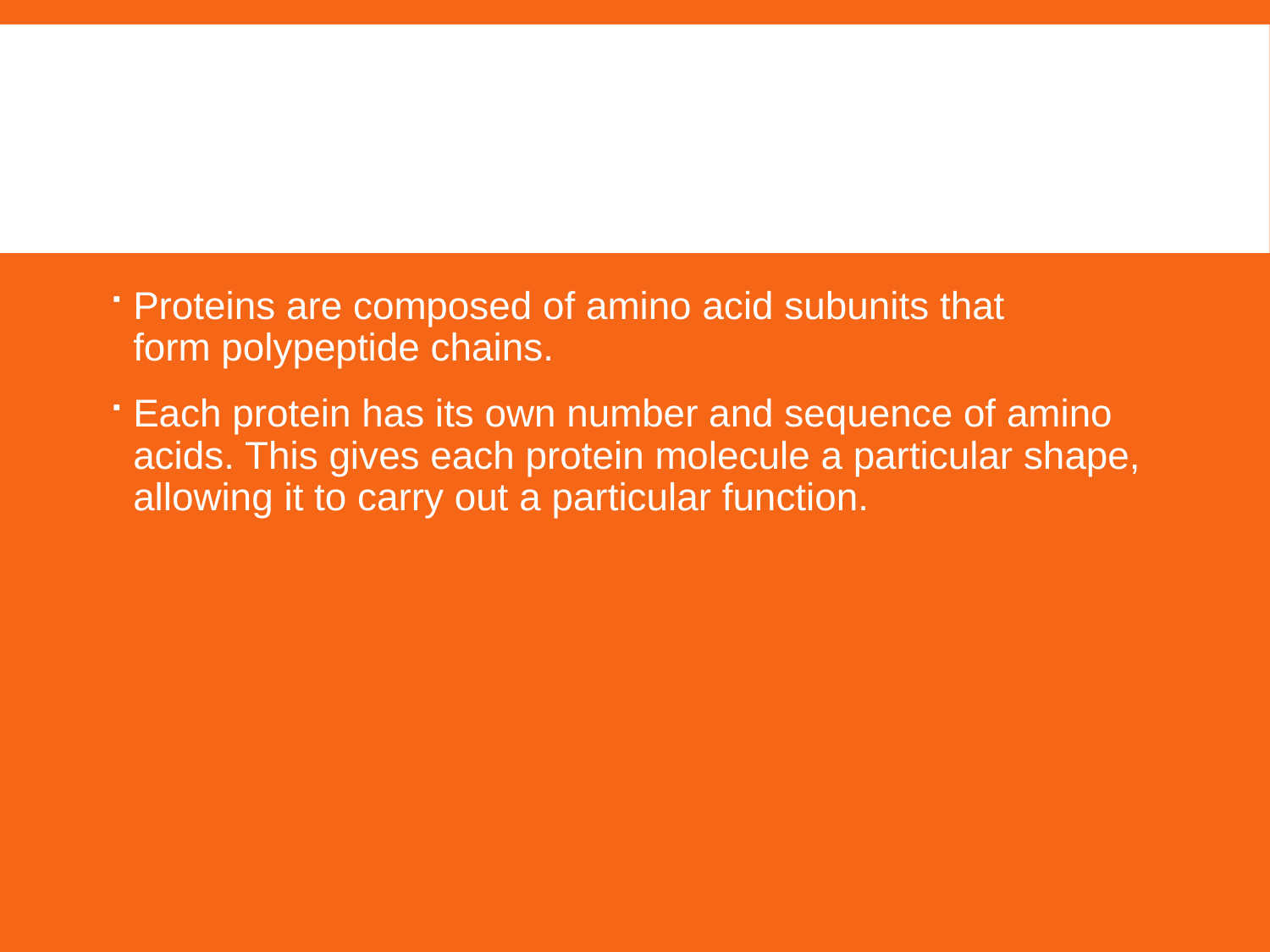

#
Proteins are composed of amino acid subunits that form polypeptide chains.
Each protein has its own number and sequence of amino acids. This gives each protein molecule a particular shape, allowing it to carry out a particular function.